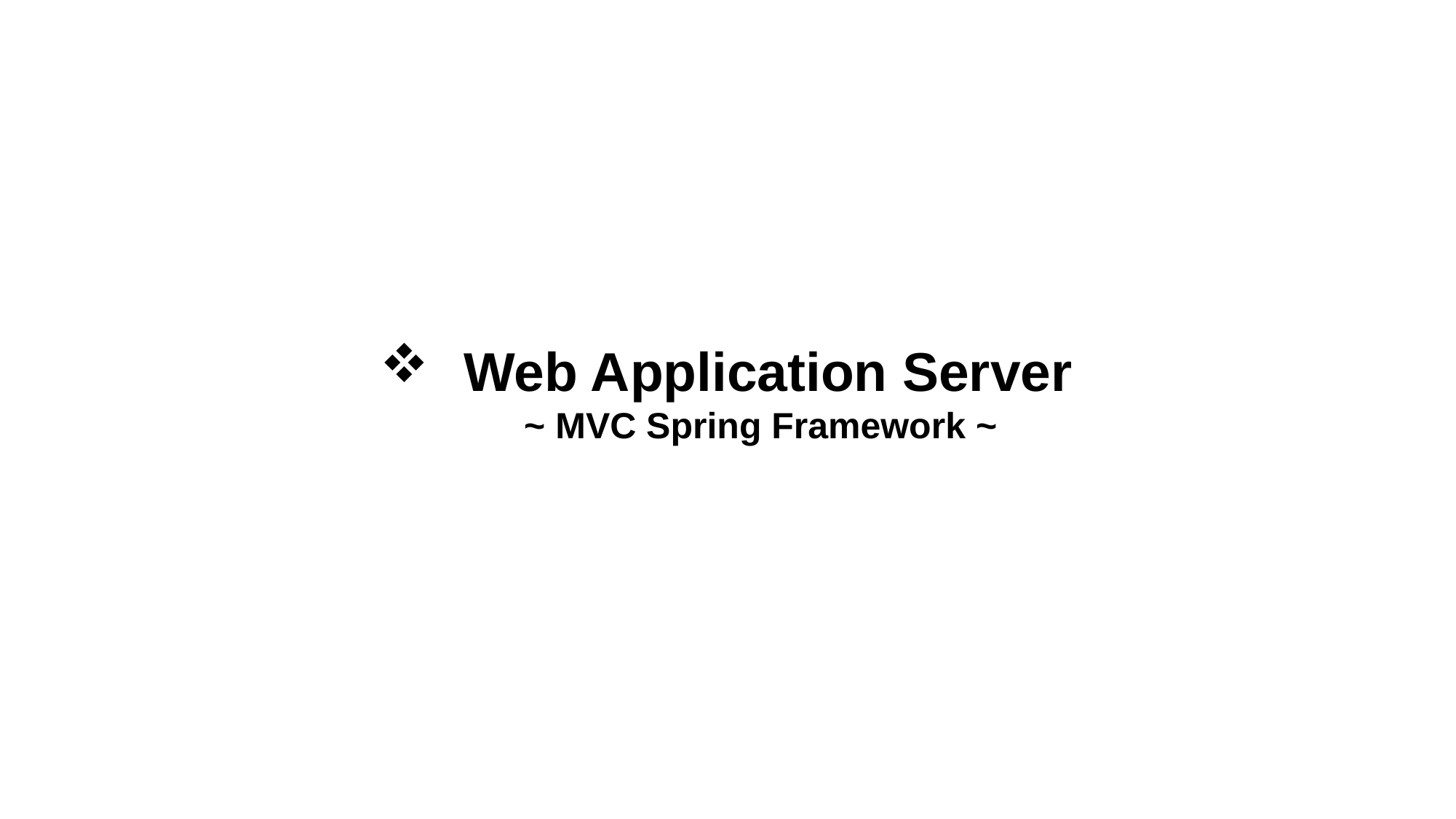

Web Application Server
~ MVC Spring Framework ~